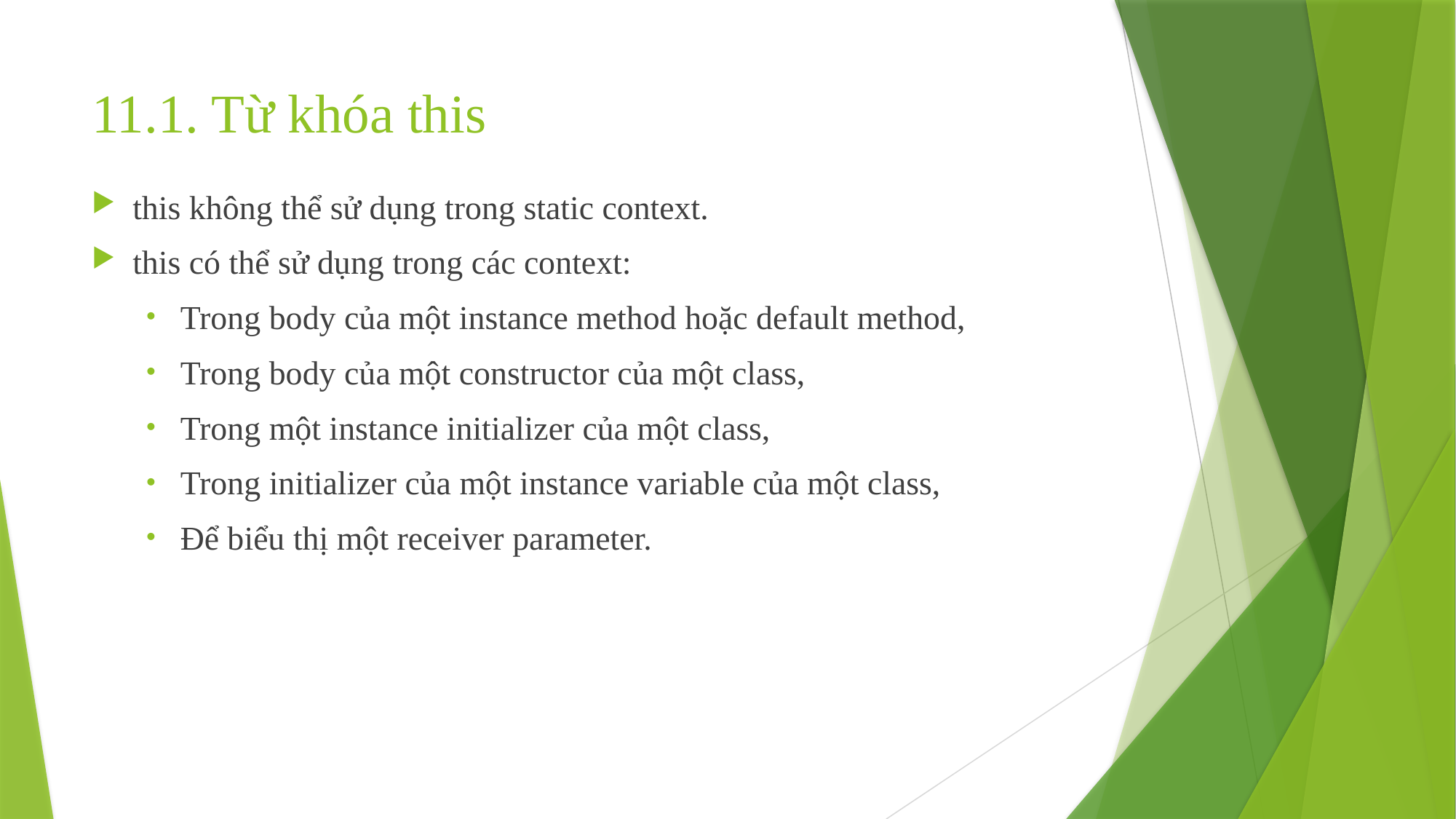

# 11.1. Từ khóa this
this không thể sử dụng trong static context.
this có thể sử dụng trong các context:
Trong body của một instance method hoặc default method,
Trong body của một constructor của một class,
Trong một instance initializer của một class,
Trong initializer của một instance variable của một class,
Để biểu thị một receiver parameter.